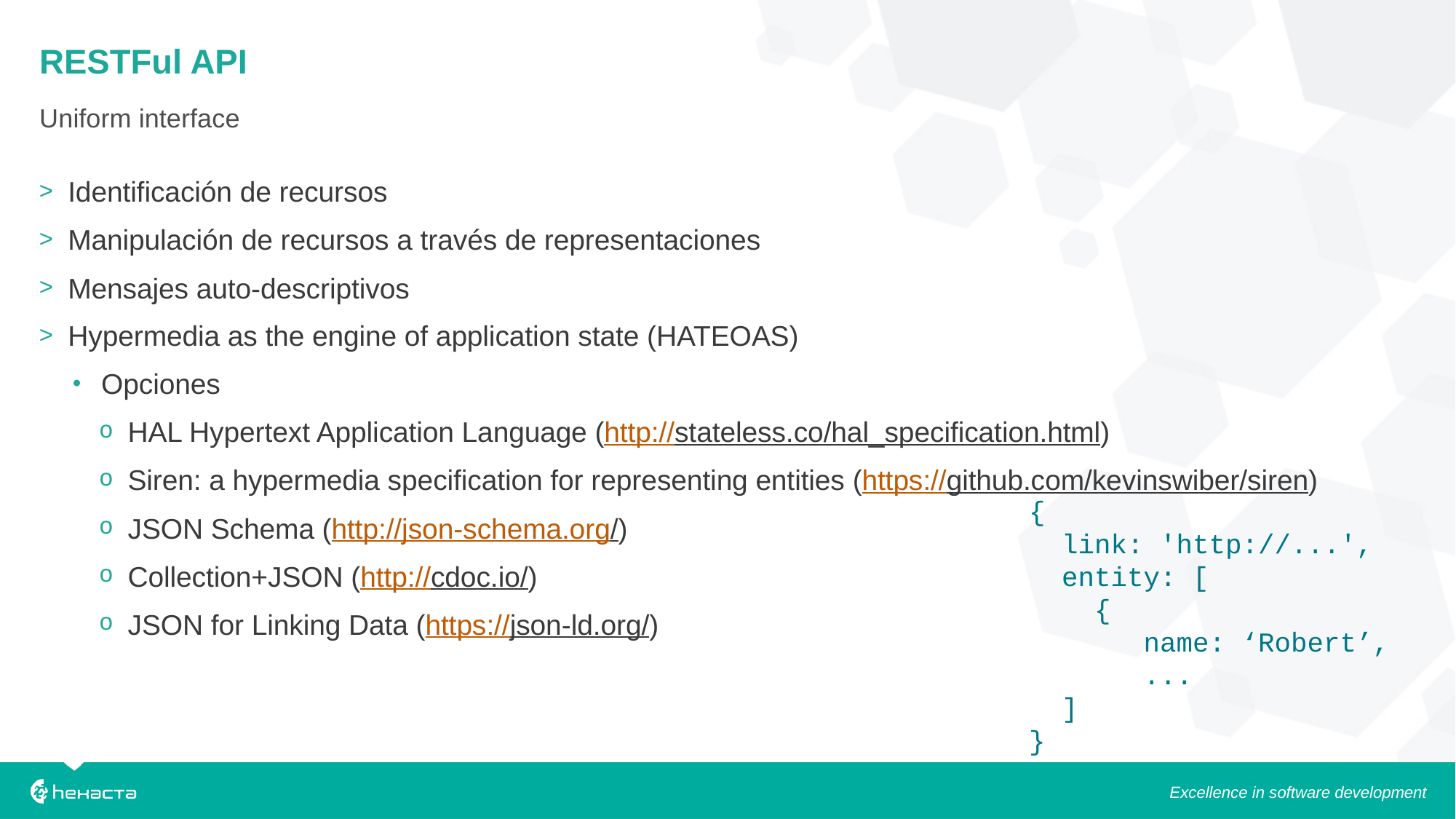

# RESTFul API
Uniform interface
Identificación de recursos
Manipulación de recursos a través de representaciones
Mensajes auto-descriptivos
Hypermedia as the engine of application state (HATEOAS)
Opciones
HAL Hypertext Application Language (http://stateless.co/hal_specification.html)
Siren: a hypermedia specification for representing entities (https://github.com/kevinswiber/siren)
JSON Schema (http://json-schema.org/)
Collection+JSON (http://cdoc.io/)
JSON for Linking Data (https://json-ld.org/)
{
  link: 'http://...',
  entity: [
    {
       name: ‘Robert’,
       ...
  ]
}